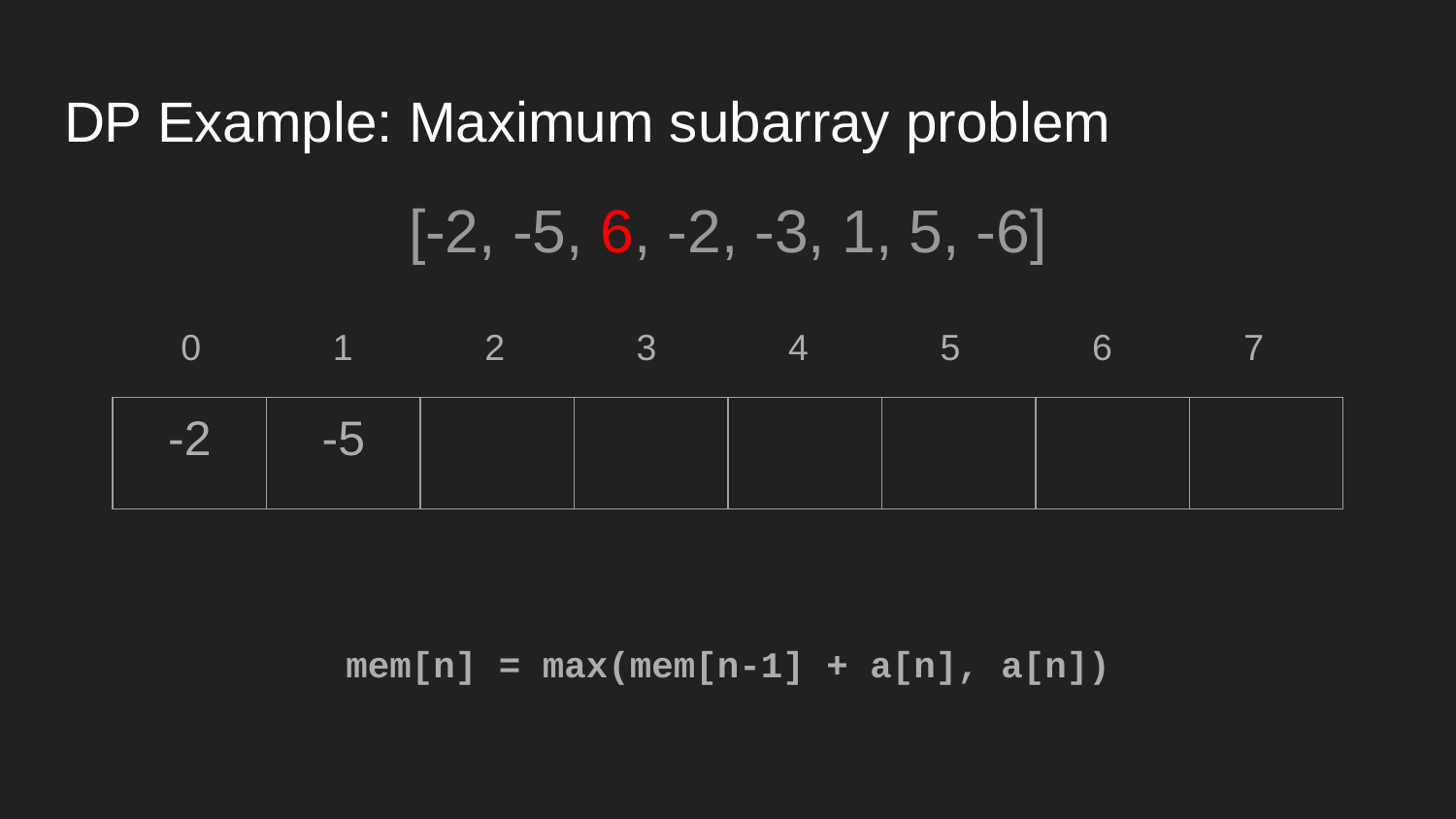

# DP Example: Maximum subarray problem

[-2, -5, 6, -2, -3, 1, 5, -6]
0
1
2
3
4
5
6
7
| -2 | -5 |  |  |  |  |  |  |
| --- | --- | --- | --- | --- | --- | --- | --- |
mem[n] = max(mem[n-1] + a[n], a[n])